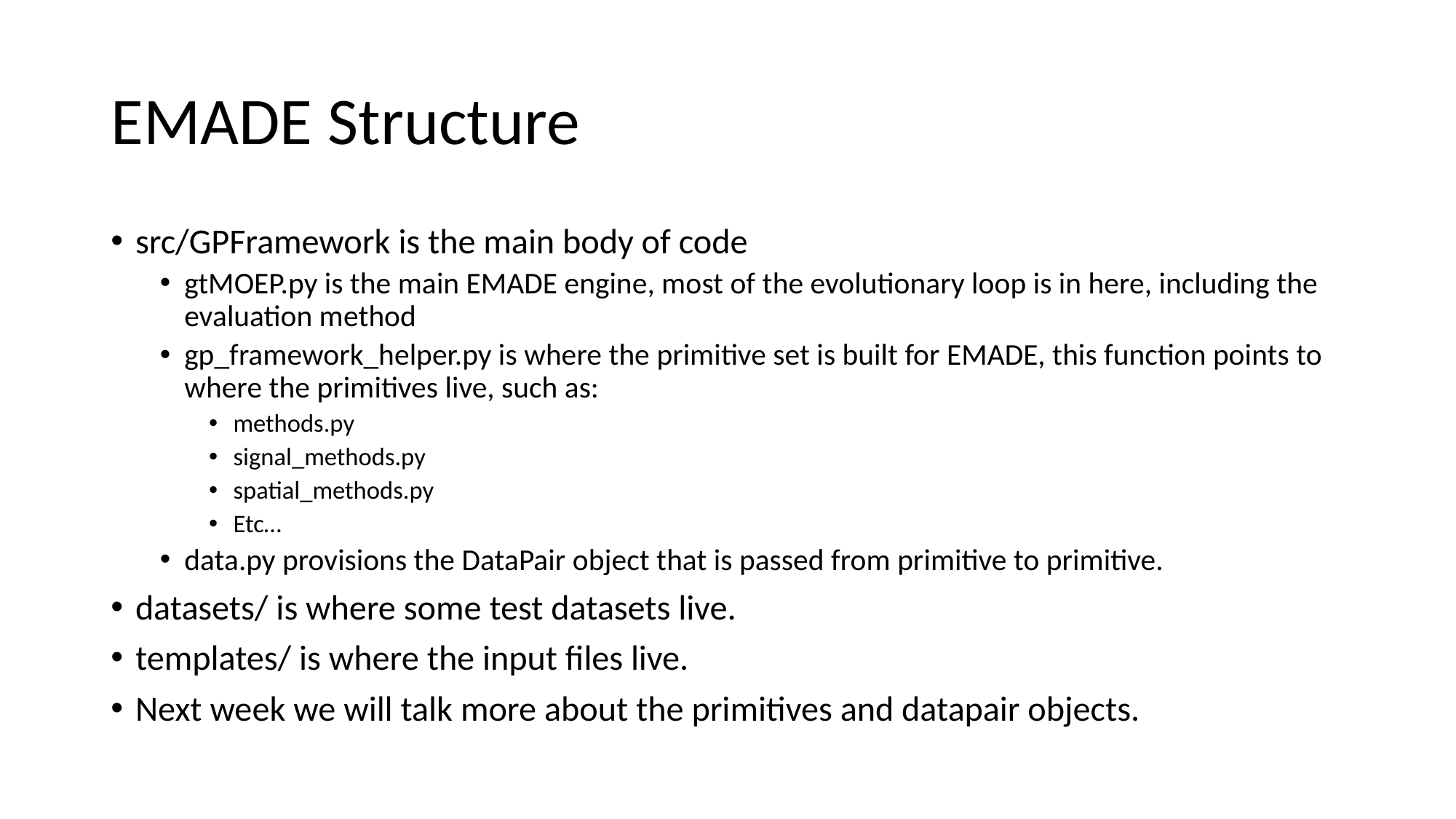

# EMADE Structure
src/GPFramework is the main body of code
gtMOEP.py is the main EMADE engine, most of the evolutionary loop is in here, including the evaluation method
gp_framework_helper.py is where the primitive set is built for EMADE, this function points to where the primitives live, such as:
methods.py
signal_methods.py
spatial_methods.py
Etc…
data.py provisions the DataPair object that is passed from primitive to primitive.
datasets/ is where some test datasets live.
templates/ is where the input files live.
Next week we will talk more about the primitives and datapair objects.